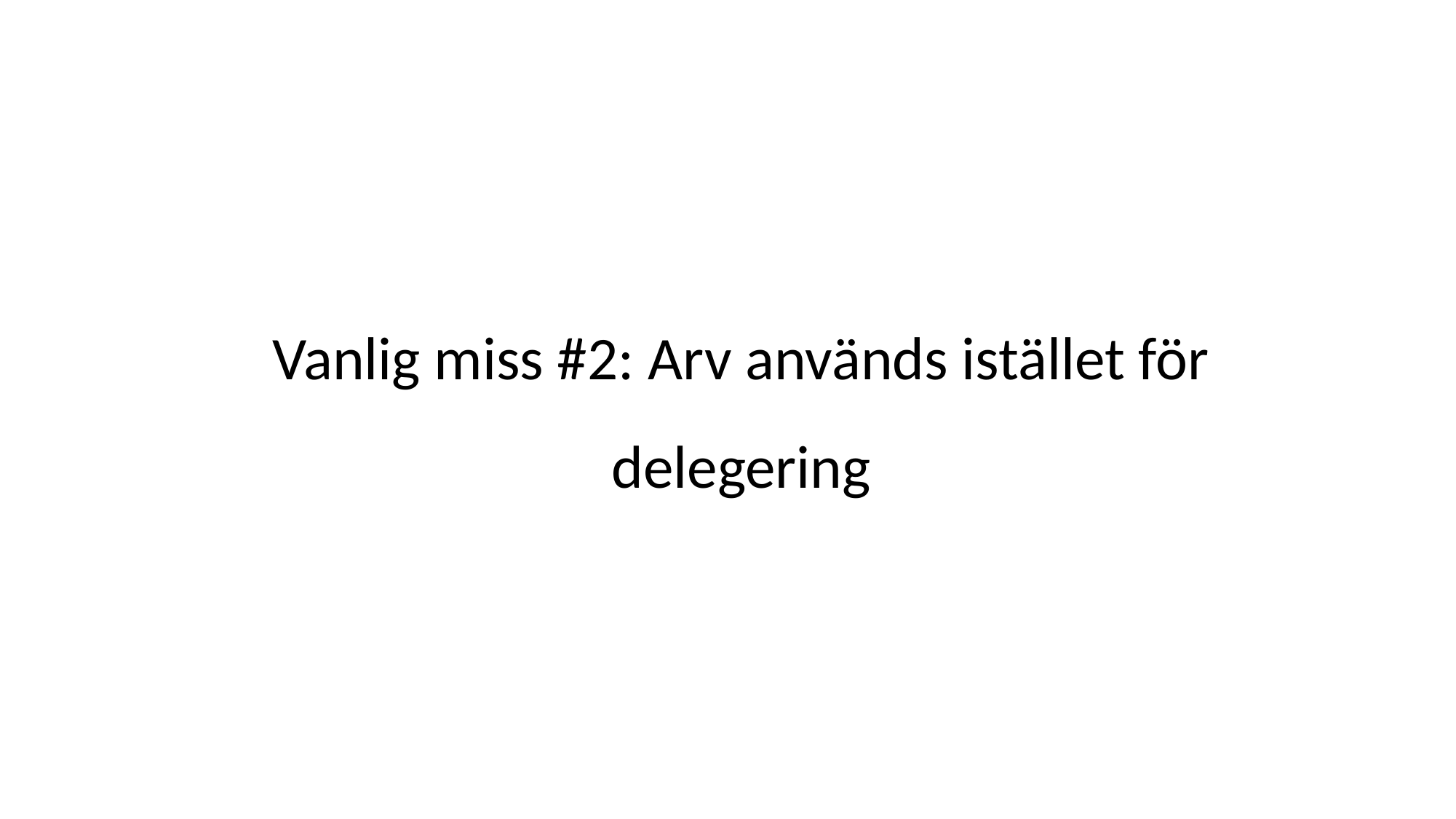

#

Vanlig miss #2: Arv används istället för delegering